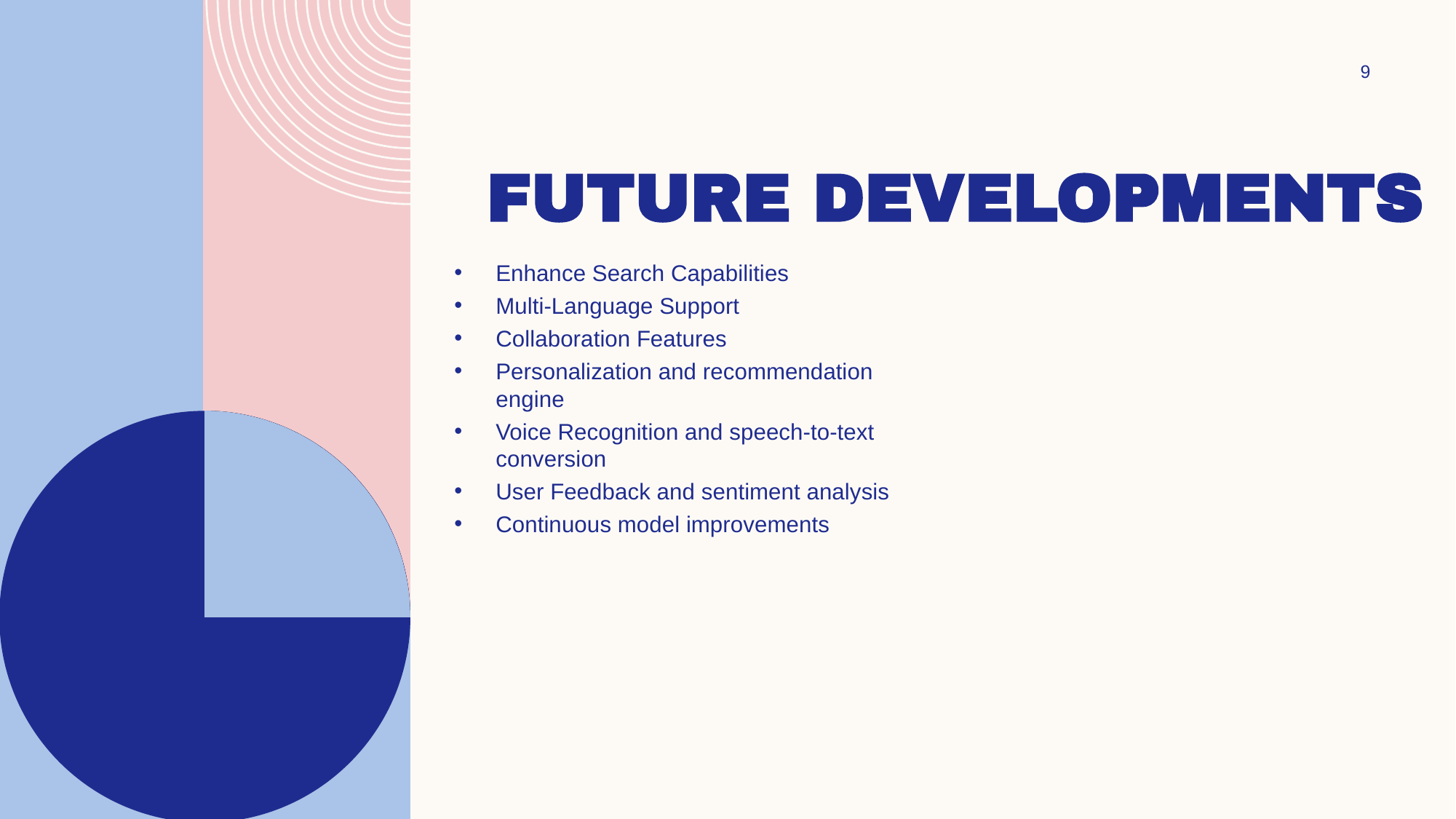

9
# Future developments
Enhance Search Capabilities
Multi-Language Support
Collaboration Features
Personalization and recommendation engine
Voice Recognition and speech-to-text conversion
User Feedback and sentiment analysis
Continuous model improvements